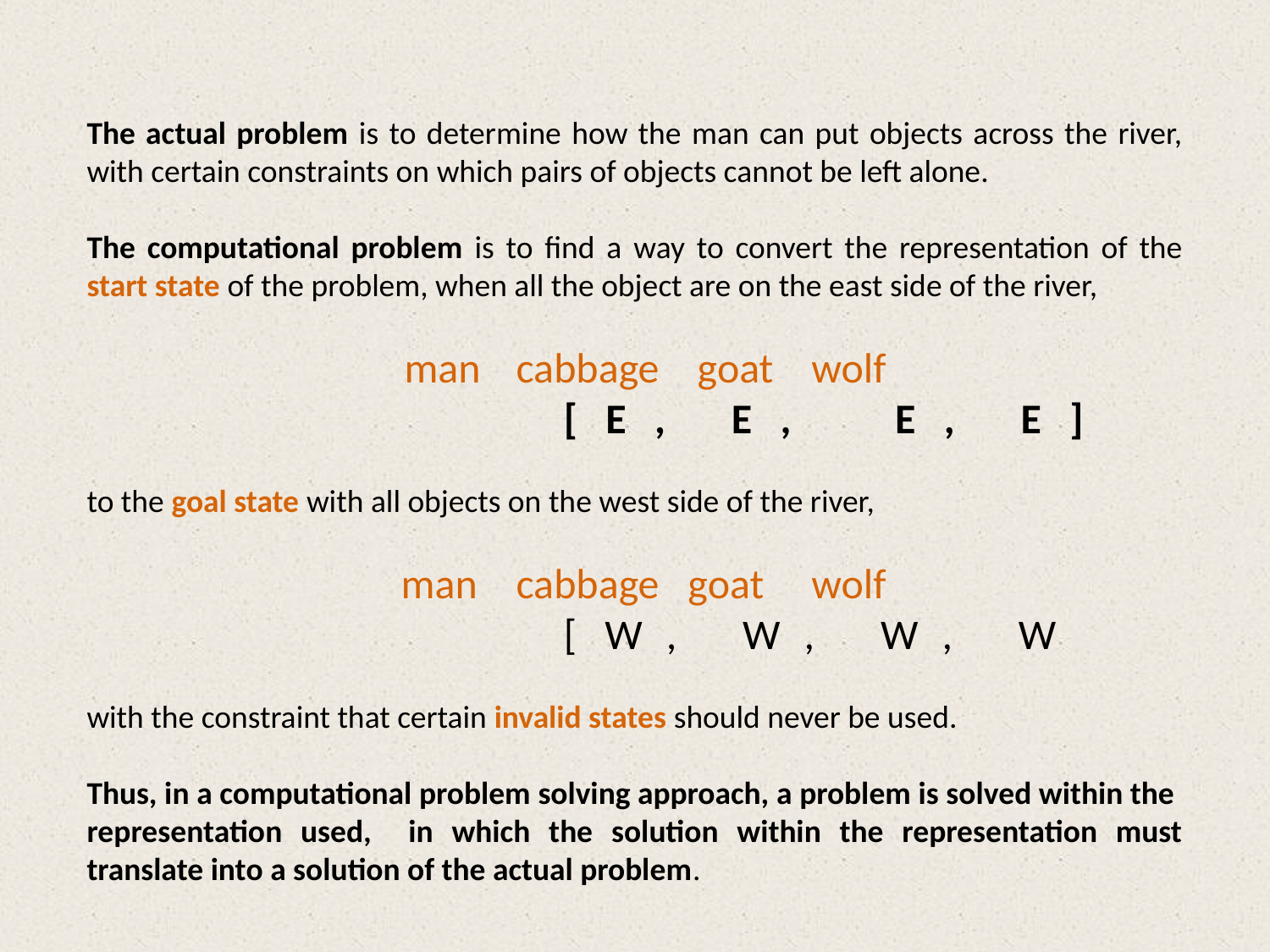

The actual problem is to determine how the man can put objects across the river, with certain constraints on which pairs of objects cannot be left alone.

The computational problem is to find a way to convert the representation of the start state of the problem, when all the object are on the east side of the river,

  	man	cabbage    goat    wolf
		     [E, E,  E, E]

to the goal state with all objects on the west side of the river,

                                 man	cabbage   goat     wolf
		     [W, W, W, W

with the constraint that certain invalid states should never be used.

Thus, in a computational problem solving approach, a problem is solved within the  representation used,  in which the solution within the representation must translate into a solution of the actual problem.

6